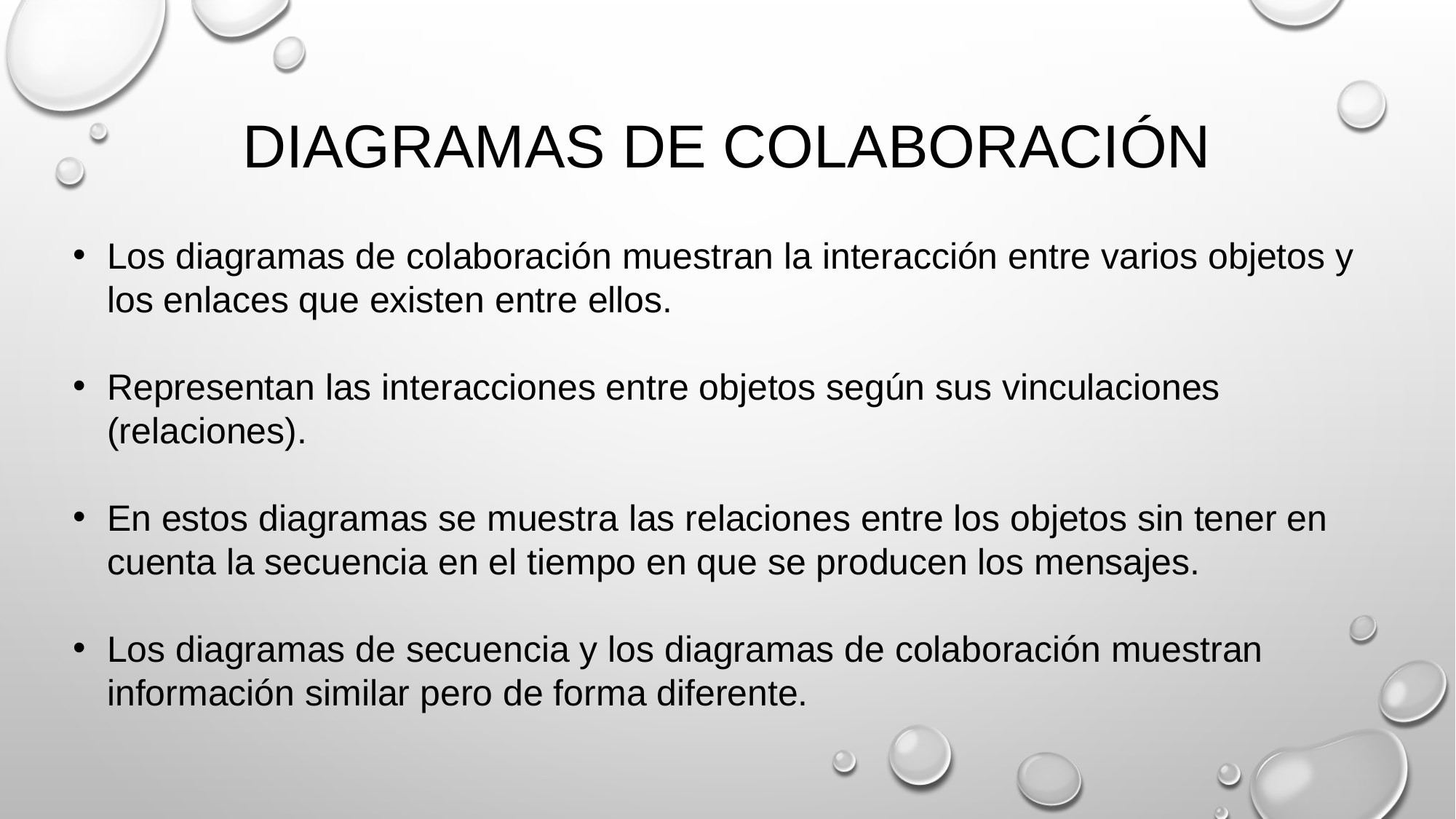

# DIAGRAMAS DE colaboración
Los diagramas de colaboración muestran la interacción entre varios objetos y los enlaces que existen entre ellos.

Representan las interacciones entre objetos según sus vinculaciones (relaciones).

En estos diagramas se muestra las relaciones entre los objetos sin tener en cuenta la secuencia en el tiempo en que se producen los mensajes.

Los diagramas de secuencia y los diagramas de colaboración muestran información similar pero de forma diferente.